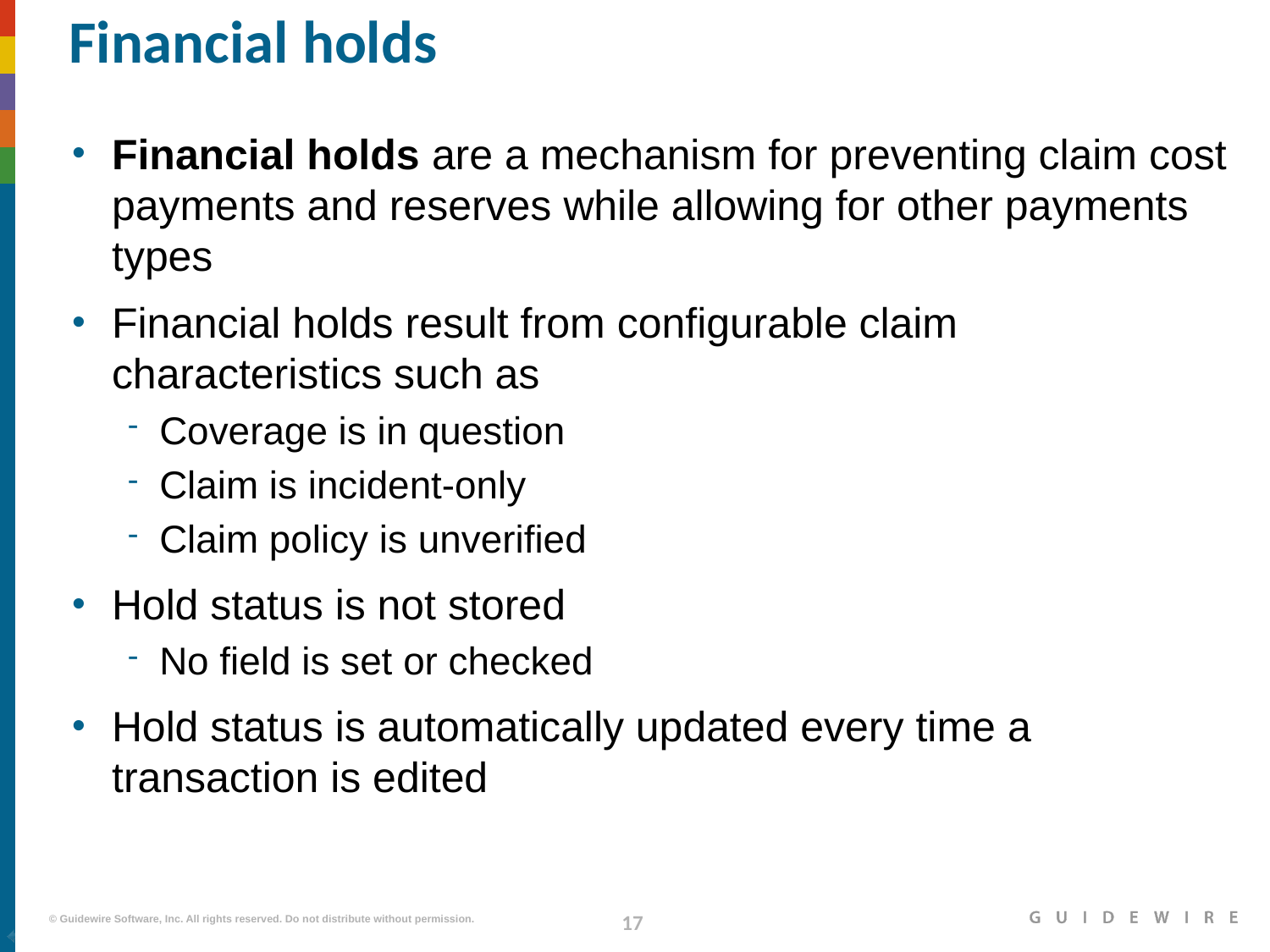

# Financial holds
Financial holds are a mechanism for preventing claim cost payments and reserves while allowing for other payments types
Financial holds result from configurable claim characteristics such as
Coverage is in question
Claim is incident-only
Claim policy is unverified
Hold status is not stored
No field is set or checked
Hold status is automatically updated every time a transaction is edited

|EOS~017|